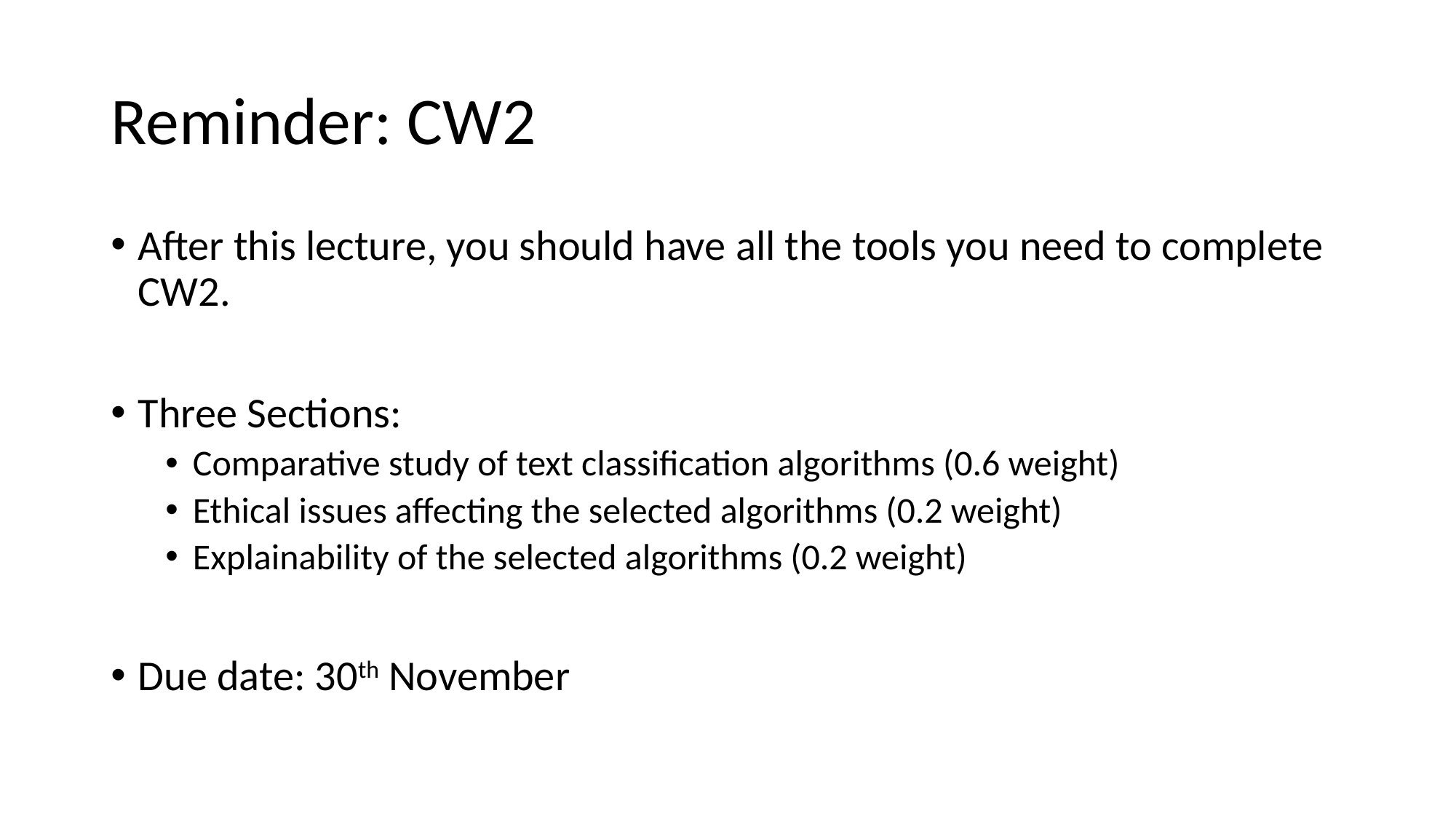

# Reminder: CW2
After this lecture, you should have all the tools you need to complete CW2.

Three Sections:
Comparative study of text classification algorithms (0.6 weight)
Ethical issues affecting the selected algorithms (0.2 weight)
Explainability of the selected algorithms (0.2 weight)

Due date: 30th November